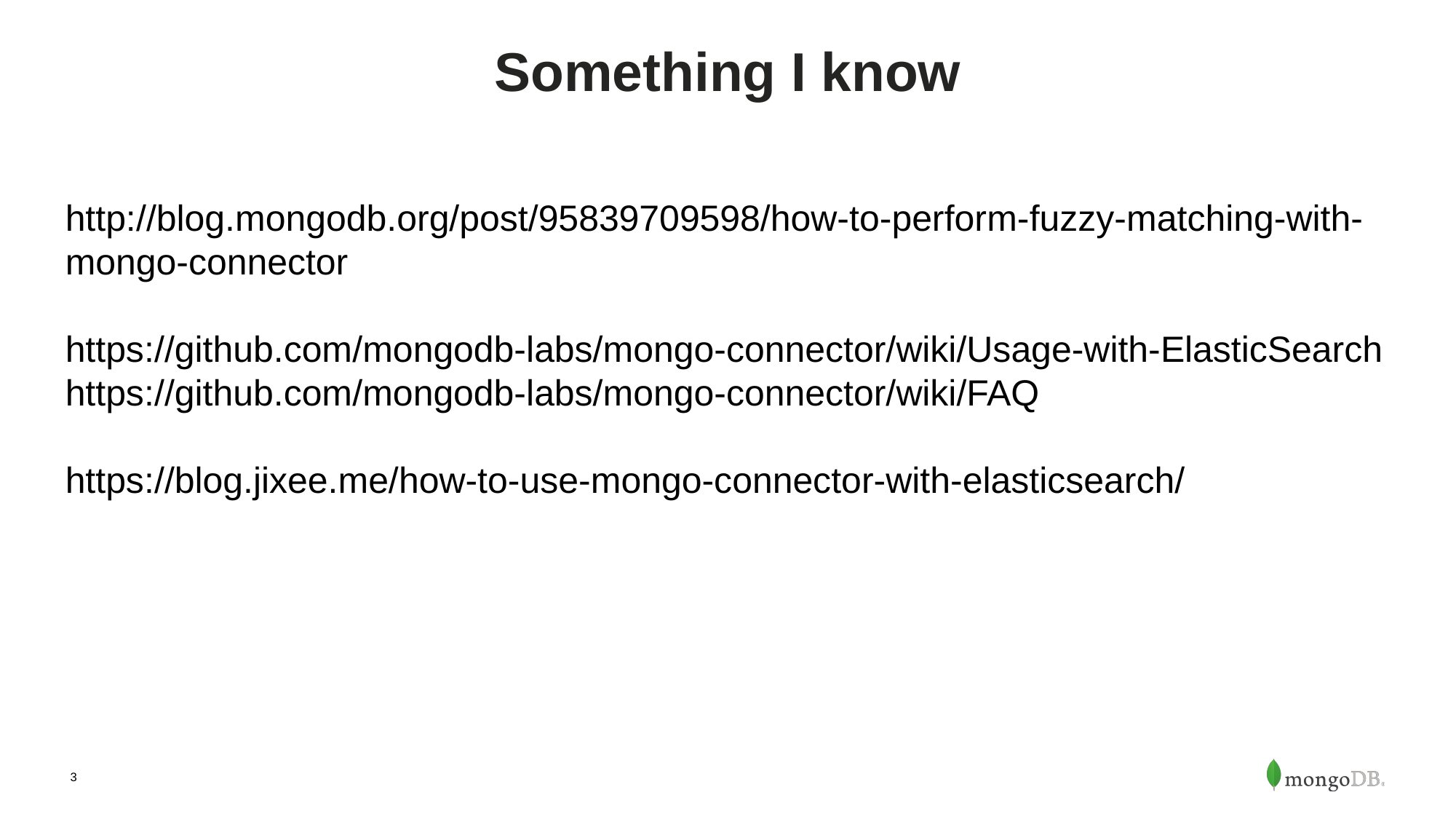

# Something I know
http://blog.mongodb.org/post/95839709598/how-to-perform-fuzzy-matching-with-mongo-connector

https://github.com/mongodb-labs/mongo-connector/wiki/Usage-with-ElasticSearch
https://github.com/mongodb-labs/mongo-connector/wiki/FAQ

https://blog.jixee.me/how-to-use-mongo-connector-with-elasticsearch/